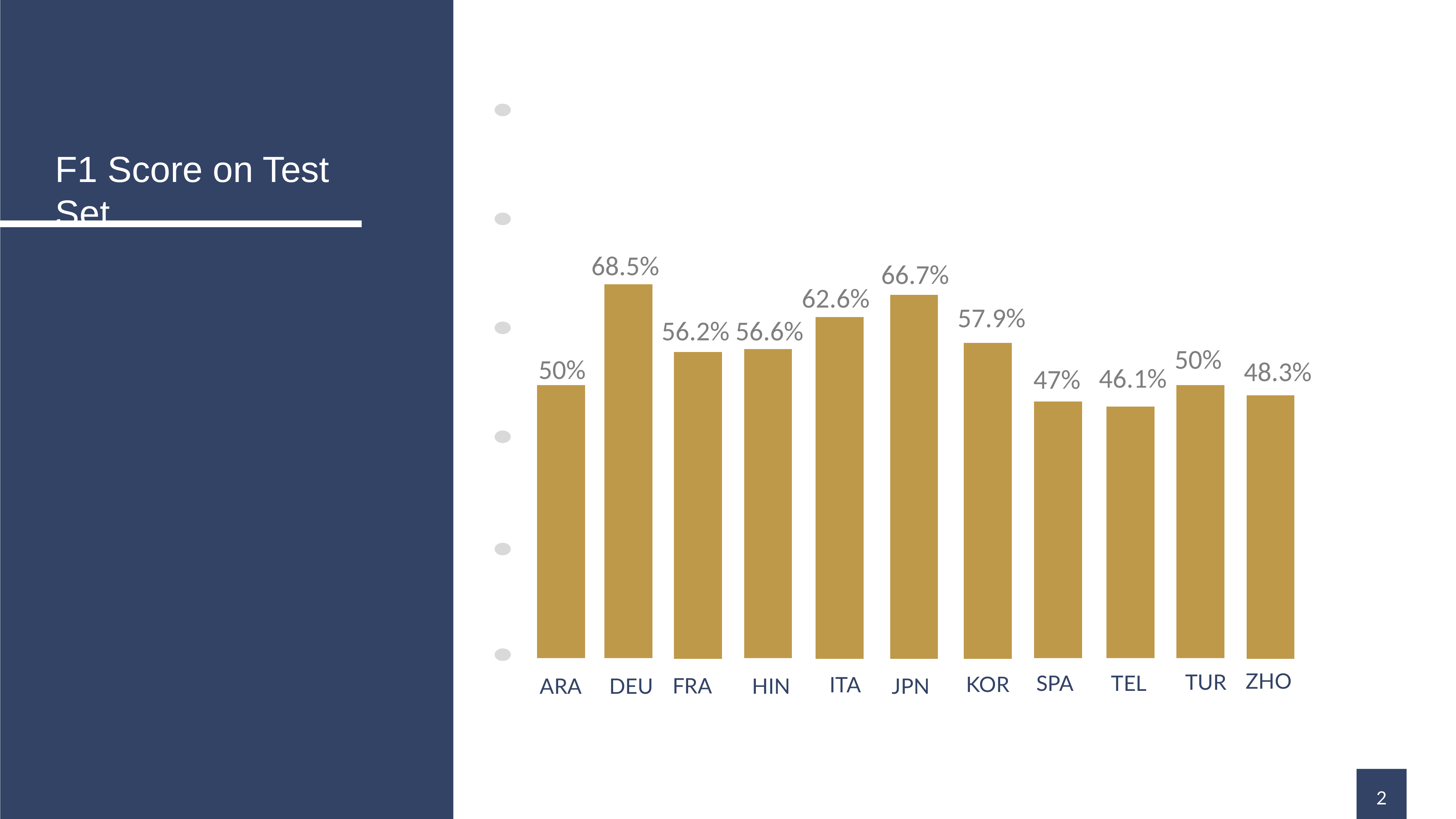

F1 Score on Test Set

ZHO
KOR
ITA
ARA
DEU

68.5%
66.7%
62.6%

57.9%
56.2%
56.6%

50%

50%

48.3%

46.1%
47%

TUR
SPA
TEL
FRA
HIN
JPN

2